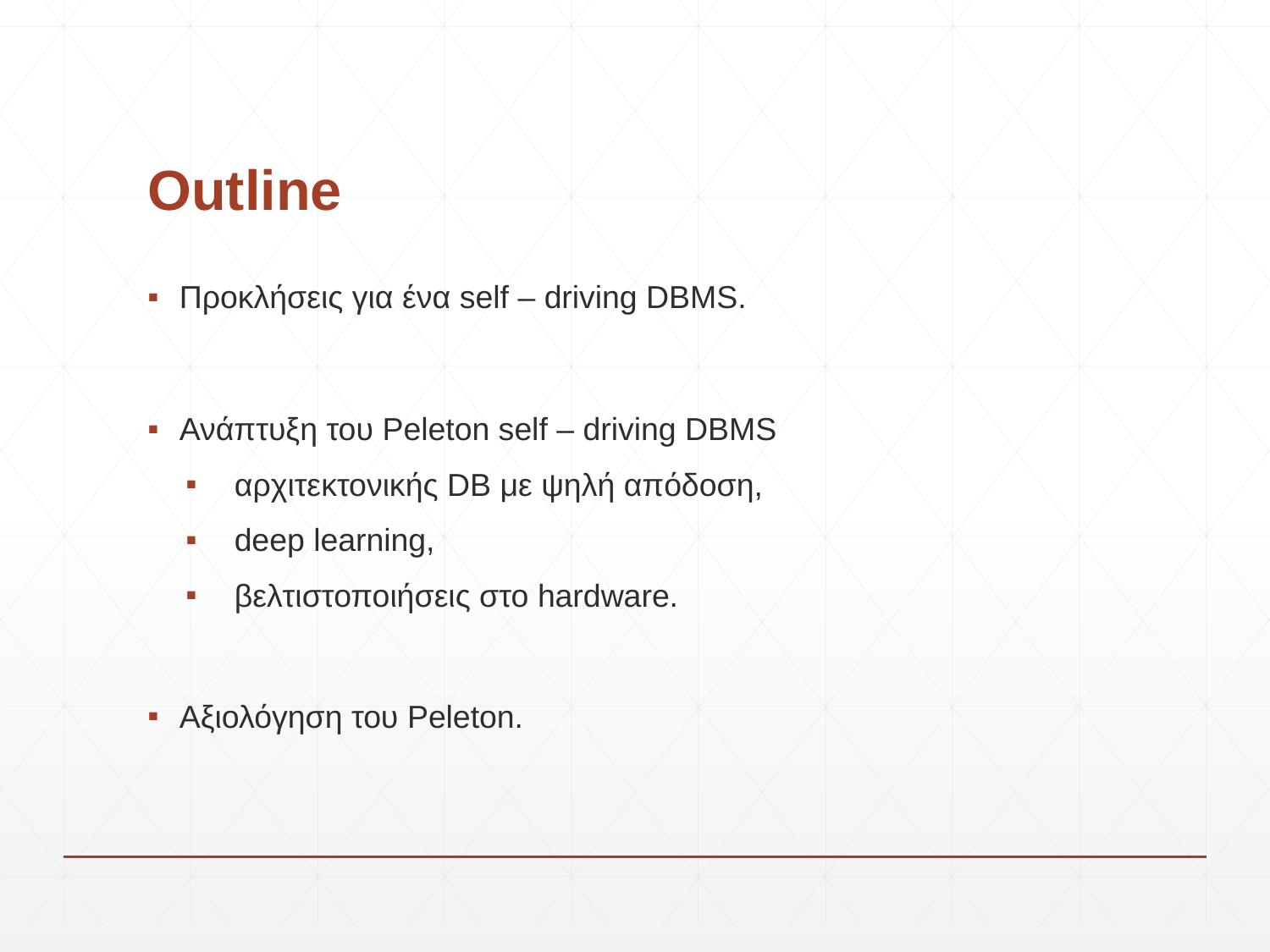

# Outline
Προκλήσεις για ένα self – driving DBMS.

Ανάπτυξη του Peleton self – driving DBMS
 αρχιτεκτονικής DB με ψηλή απόδοση,
 deep learning,
 βελτιστοποιήσεις στο hardware.

Αξιολόγηση του Peleton.